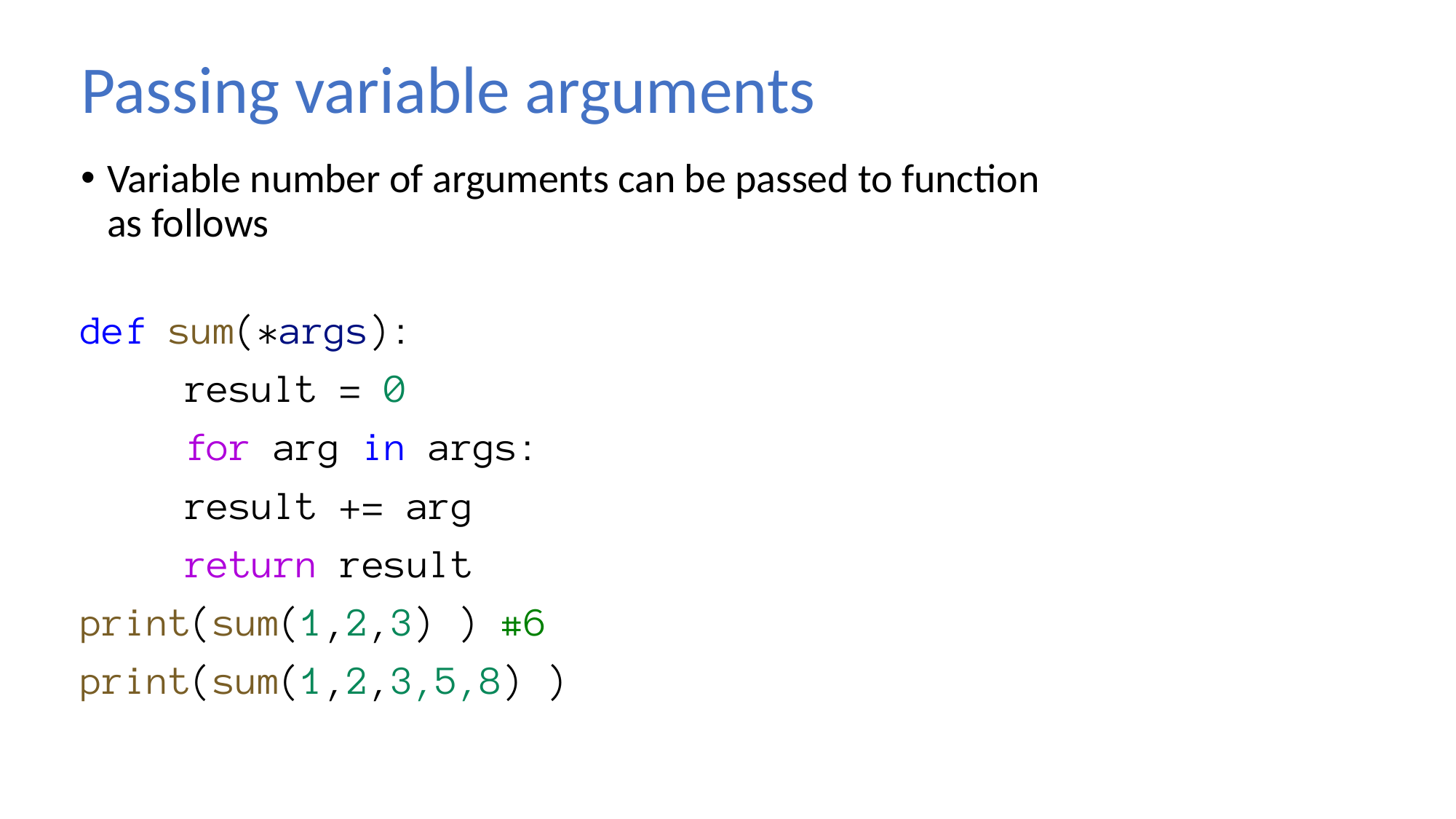

# Passing variable arguments
Variable number of arguments can be passed to function as follows
def sum(*args):
	result = 0
	for arg in args:
		result += arg
	return result
print(sum(1,2,3) ) #6
print(sum(1,2,3,5,8) )